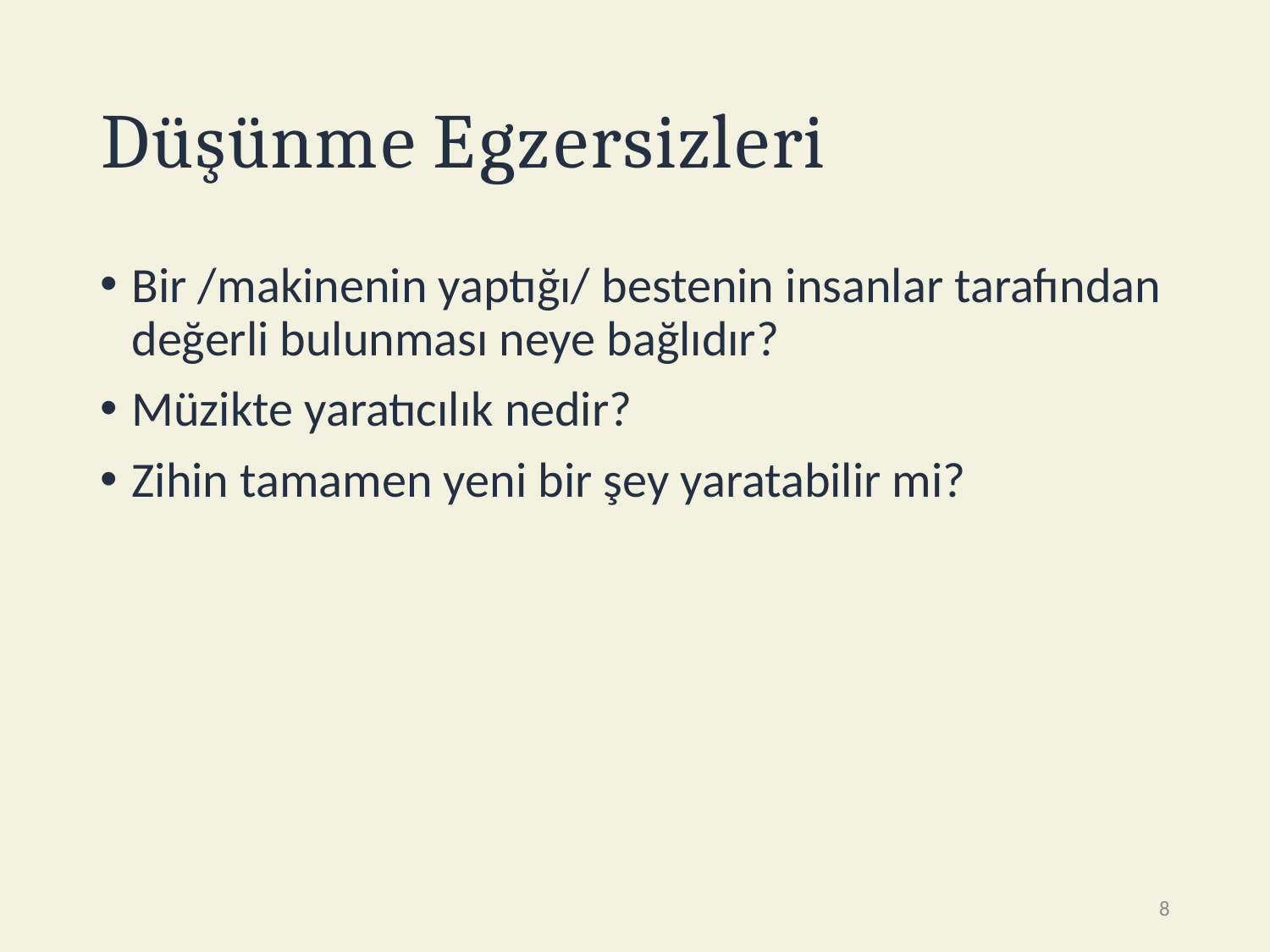

# Düşünme Egzersizleri
Bir /makinenin yaptığı/ bestenin insanlar tarafından değerli bulunması neye bağlıdır?
Müzikte yaratıcılık nedir?
Zihin tamamen yeni bir şey yaratabilir mi?
8